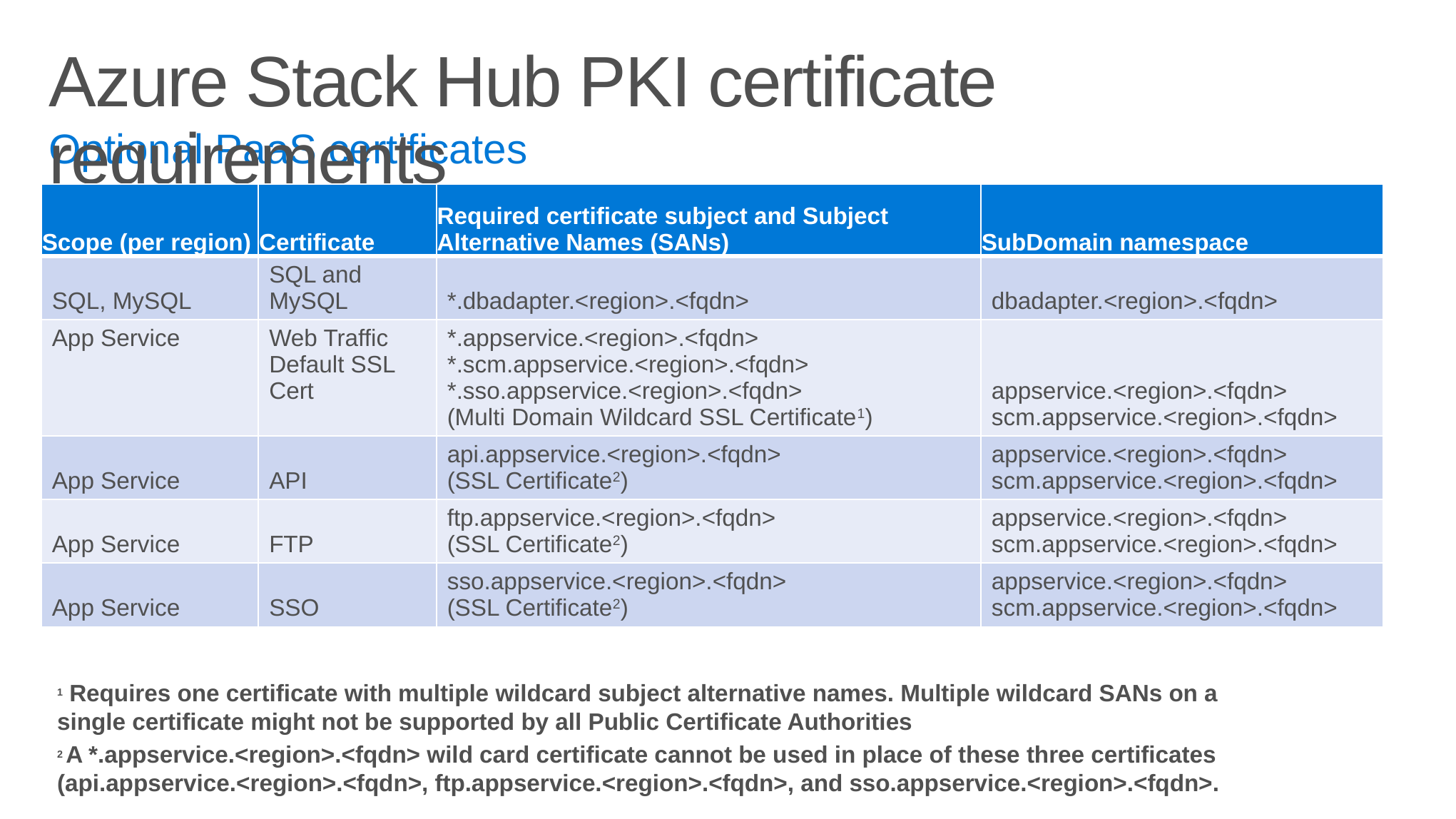

# Azure Stack Hub PKI certificate requirements
Optional PaaS certificates
| Scope (per region) | Certificate | Required certificate subject and Subject Alternative Names (SANs) | SubDomain namespace |
| --- | --- | --- | --- |
| SQL, MySQL | SQL and MySQL | \*.dbadapter.<region>.<fqdn> | dbadapter.<region>.<fqdn> |
| App Service | Web Traffic Default SSL Cert | \*.appservice.<region>.<fqdn> \*.scm.appservice.<region>.<fqdn> \*.sso.appservice.<region>.<fqdn> (Multi Domain Wildcard SSL Certificate1) | appservice.<region>.<fqdn> scm.appservice.<region>.<fqdn> |
| App Service | API | api.appservice.<region>.<fqdn> (SSL Certificate2) | appservice.<region>.<fqdn> scm.appservice.<region>.<fqdn> |
| App Service | FTP | ftp.appservice.<region>.<fqdn> (SSL Certificate2) | appservice.<region>.<fqdn> scm.appservice.<region>.<fqdn> |
| App Service | SSO | sso.appservice.<region>.<fqdn> (SSL Certificate2) | appservice.<region>.<fqdn> scm.appservice.<region>.<fqdn> |
1 Requires one certificate with multiple wildcard subject alternative names. Multiple wildcard SANs on a single certificate might not be supported by all Public Certificate Authorities
2 A *.appservice.<region>.<fqdn> wild card certificate cannot be used in place of these three certificates (api.appservice.<region>.<fqdn>, ftp.appservice.<region>.<fqdn>, and sso.appservice.<region>.<fqdn>.